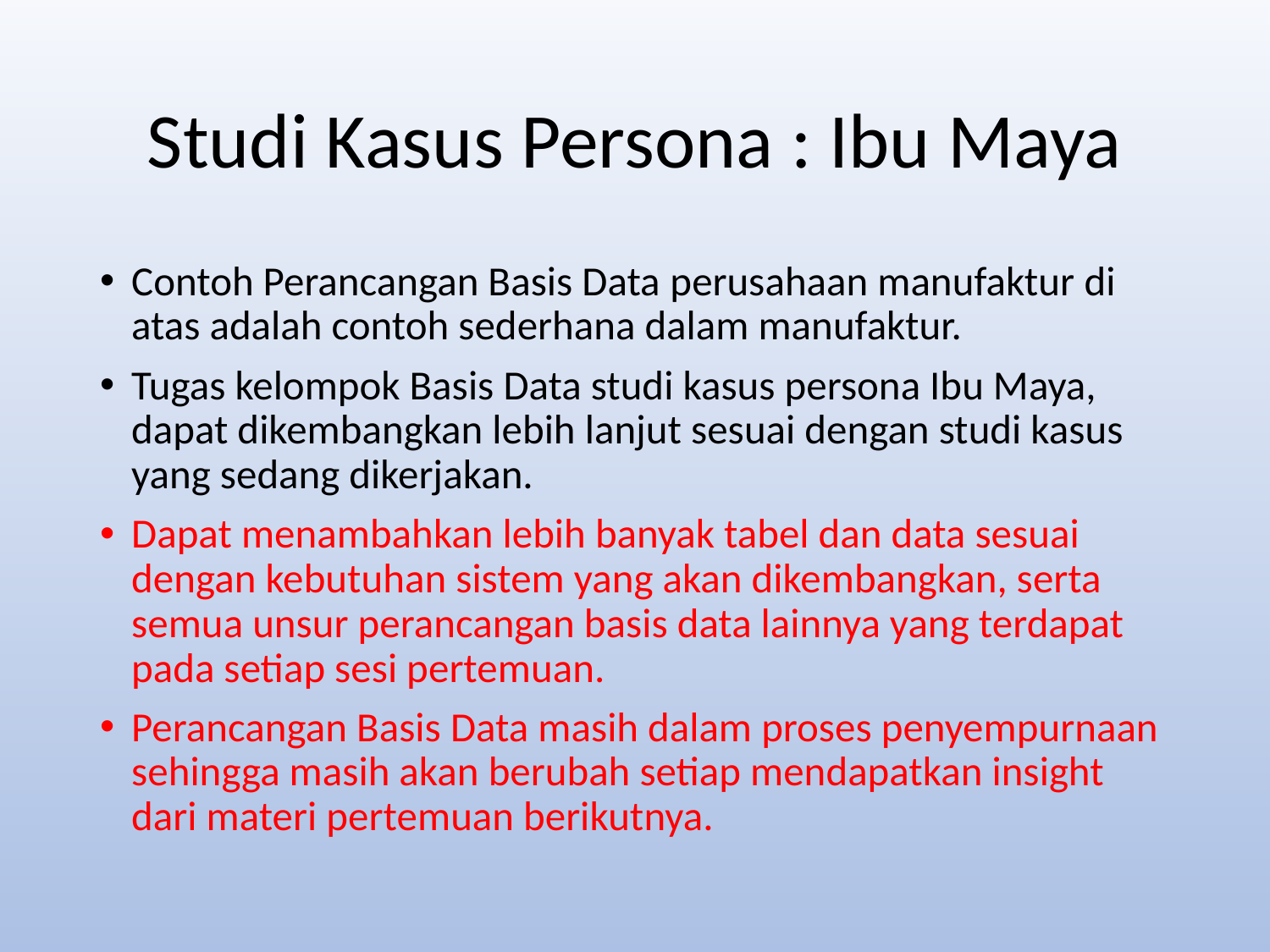

# Studi Kasus Persona : Ibu Maya
Contoh Perancangan Basis Data perusahaan manufaktur di atas adalah contoh sederhana dalam manufaktur.
Tugas kelompok Basis Data studi kasus persona Ibu Maya, dapat dikembangkan lebih lanjut sesuai dengan studi kasus yang sedang dikerjakan.
Dapat menambahkan lebih banyak tabel dan data sesuai dengan kebutuhan sistem yang akan dikembangkan, serta semua unsur perancangan basis data lainnya yang terdapat pada setiap sesi pertemuan.
Perancangan Basis Data masih dalam proses penyempurnaan sehingga masih akan berubah setiap mendapatkan insight dari materi pertemuan berikutnya.